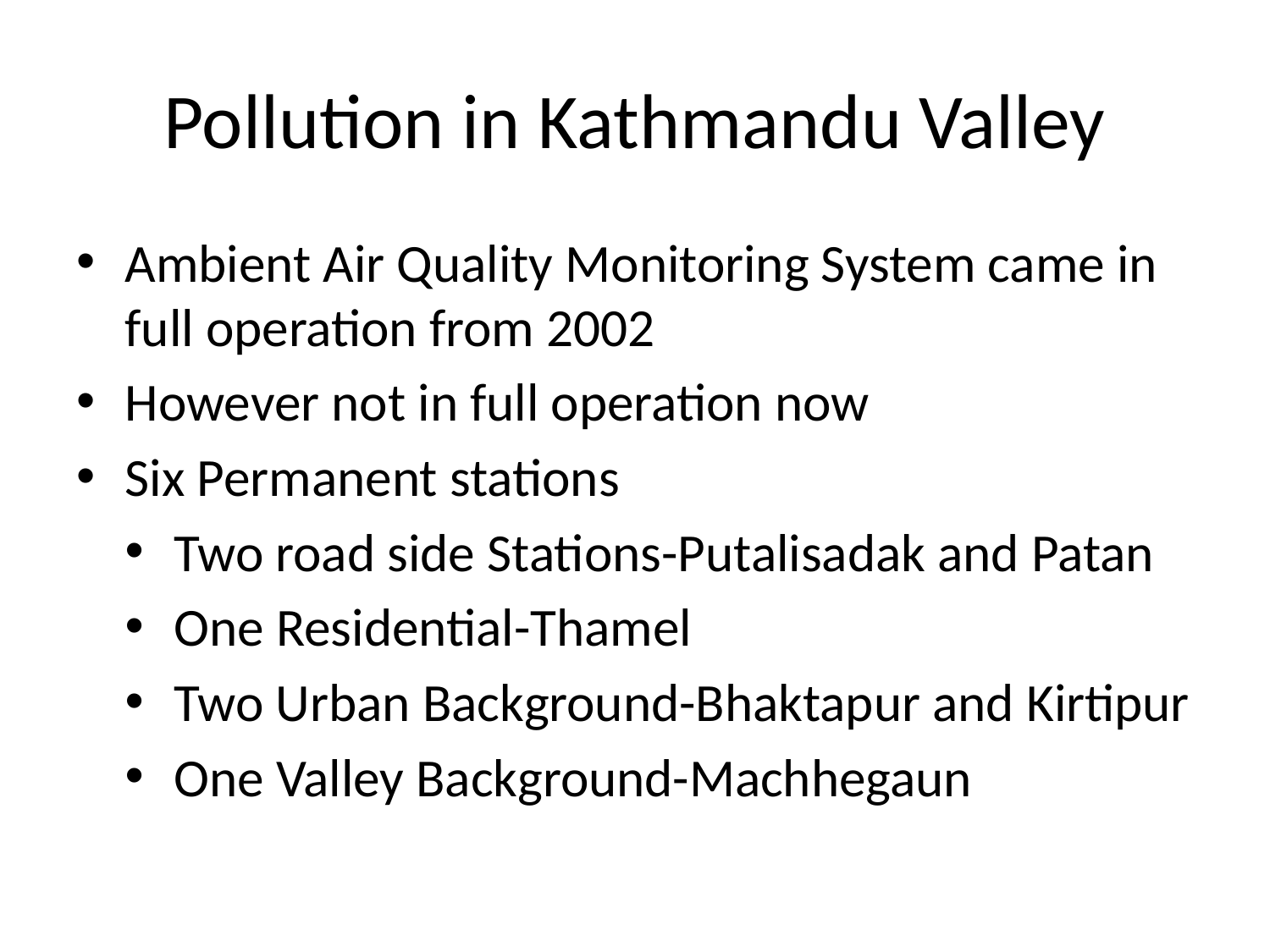

# Pollution in Kathmandu Valley
Ambient Air Quality Monitoring System came in full operation from 2002
However not in full operation now
Six Permanent stations
Two road side Stations-Putalisadak and Patan
One Residential-Thamel
Two Urban Background-Bhaktapur and Kirtipur
One Valley Background-Machhegaun